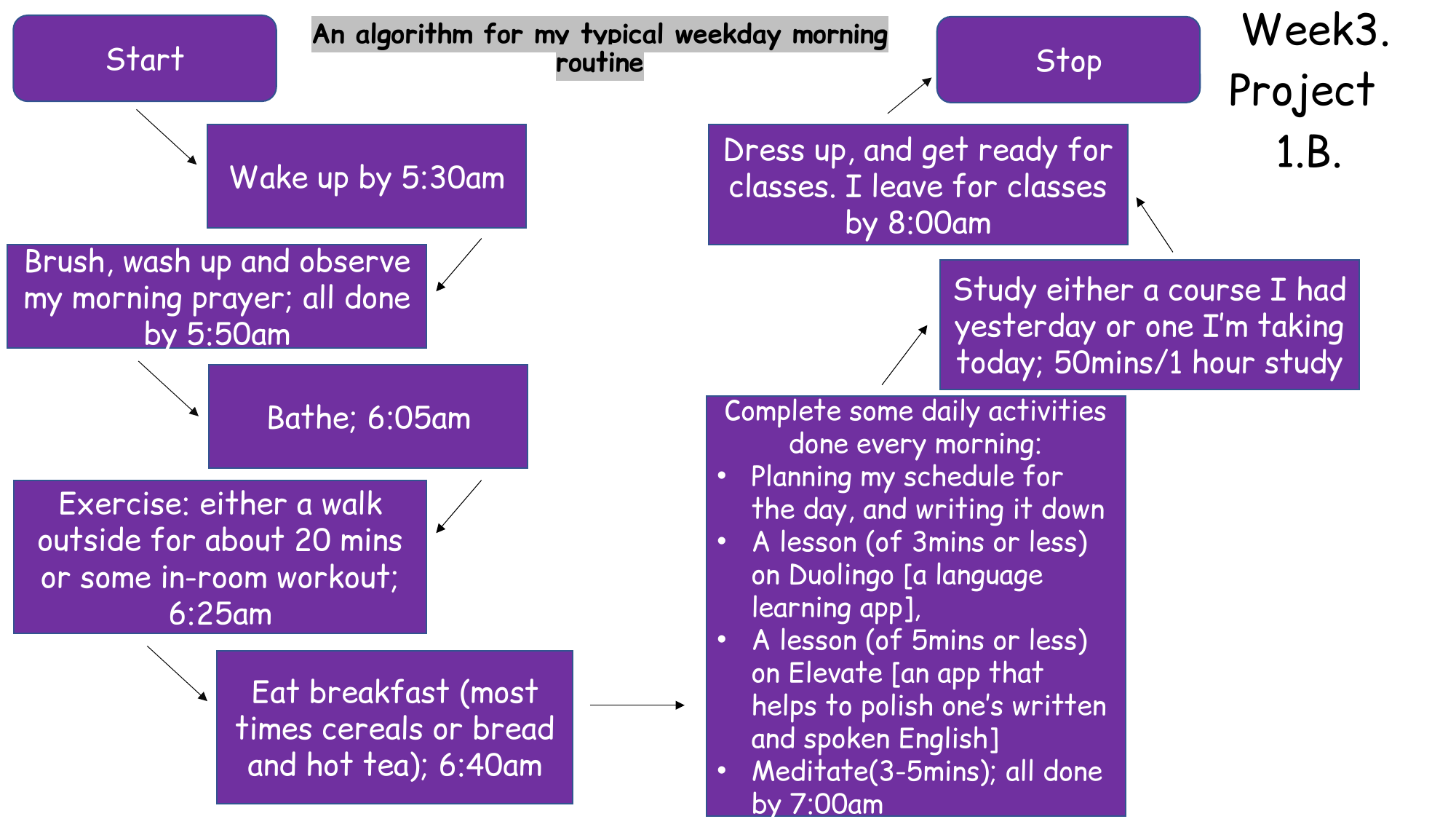

Week3.
Project
1.B.
Start
An algorithm for my typical weekday morning routine

Stop
Dress up, and get ready for classes. I leave for classes by 8:00am
Wake up by 5:30am
Brush, wash up and observe my morning prayer; all done by 5:50am
Study either a course I had yesterday or one I’m taking today; 50mins/1 hour study
Bathe; 6:05am
Complete some daily activities done every morning:
Planning my schedule for the day, and writing it down
A lesson (of 3mins or less) on Duolingo [a language learning app],
A lesson (of 5mins or less) on Elevate [an app that helps to polish one’s written and spoken English]
Meditate(3-5mins); all done by 7:00am
Exercise: either a walk outside for about 20 mins or some in-room workout; 6:25am
Eat breakfast (most times cereals or bread and hot tea); 6:40am